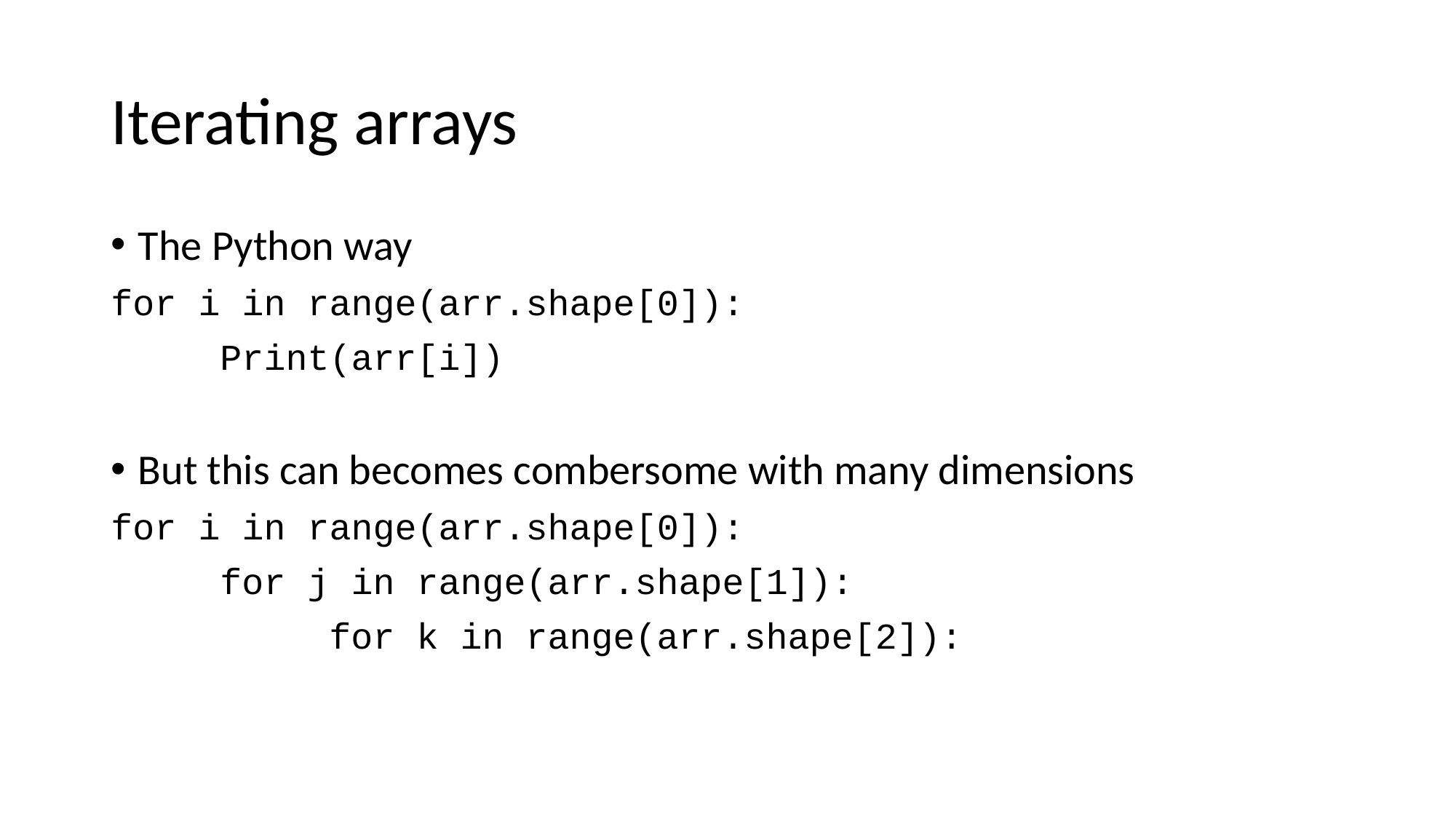

# Iterating arrays
The Python way
for i in range(arr.shape[0]):
     Print(arr[i])

But this can becomes combersome with many dimensions
for i in range(arr.shape[0]):
     for j in range(arr.shape[1]):
          for k in range(arr.shape[2]):